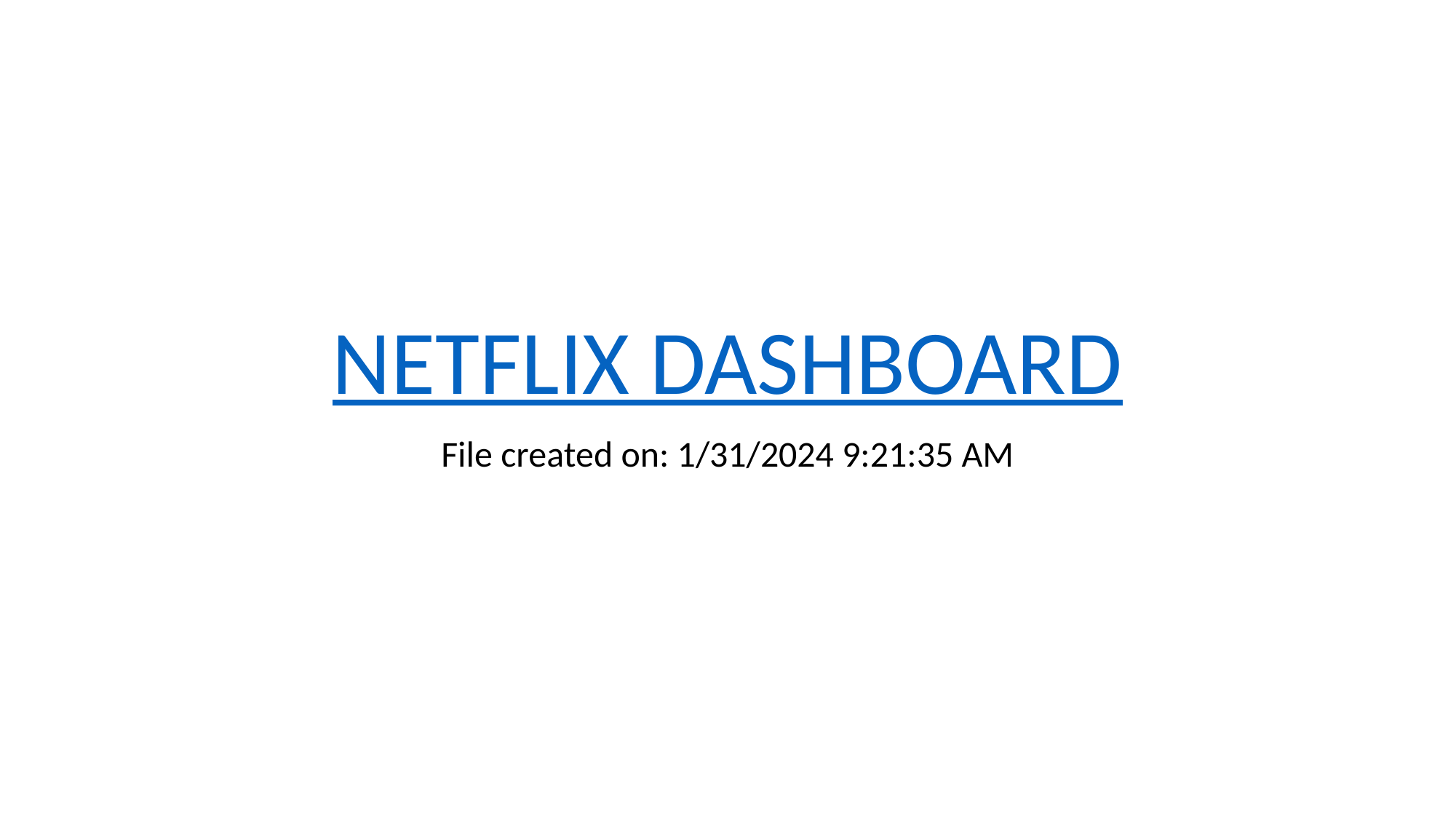

# NETFLIX DASHBOARD
File created on: 1/31/2024 9:21:35 AM